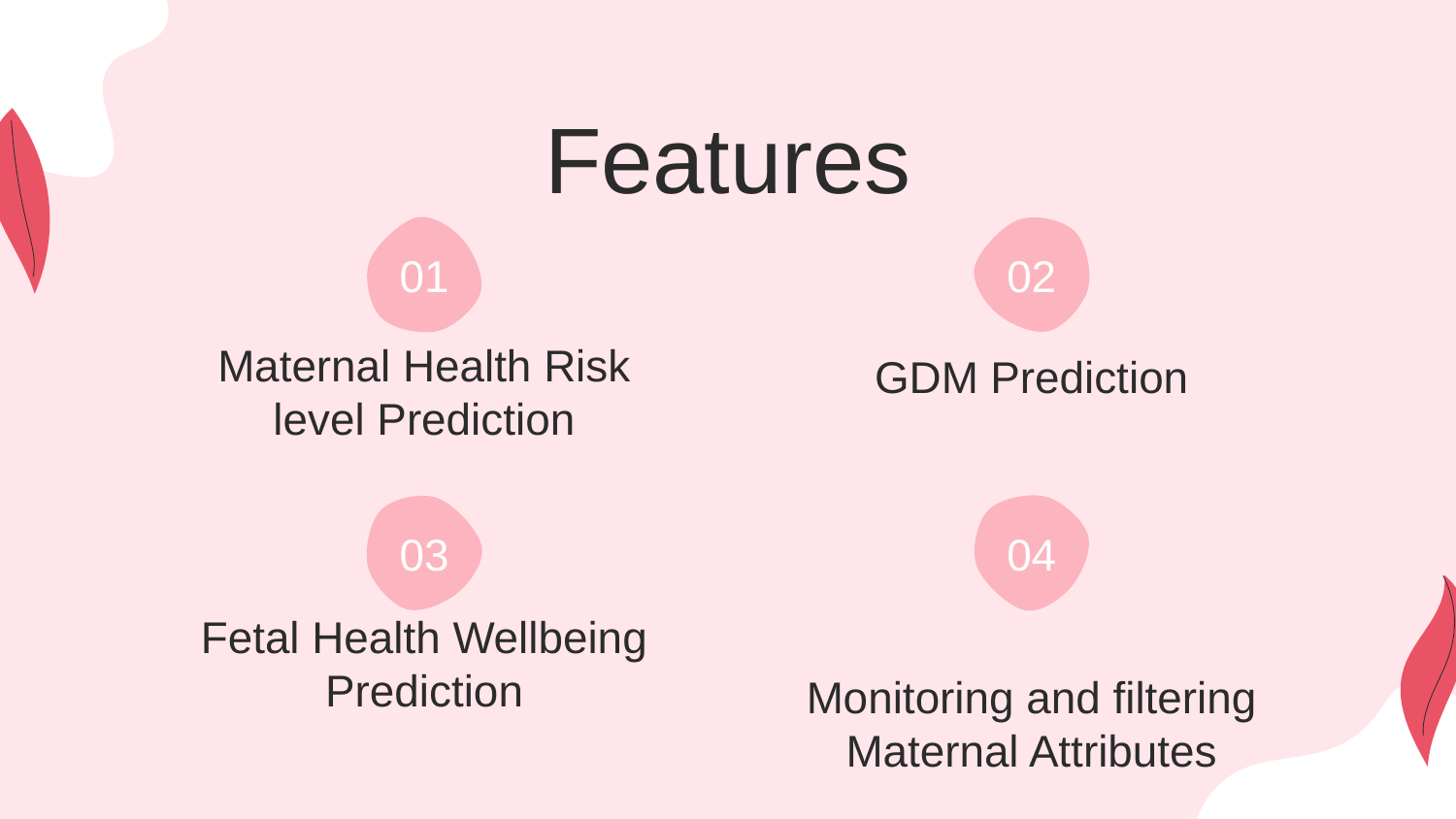

# Features

01
02
GDM Prediction
Maternal Health Risk level Prediction

03
04
Fetal Health Wellbeing Prediction
Monitoring and filtering Maternal Attributes